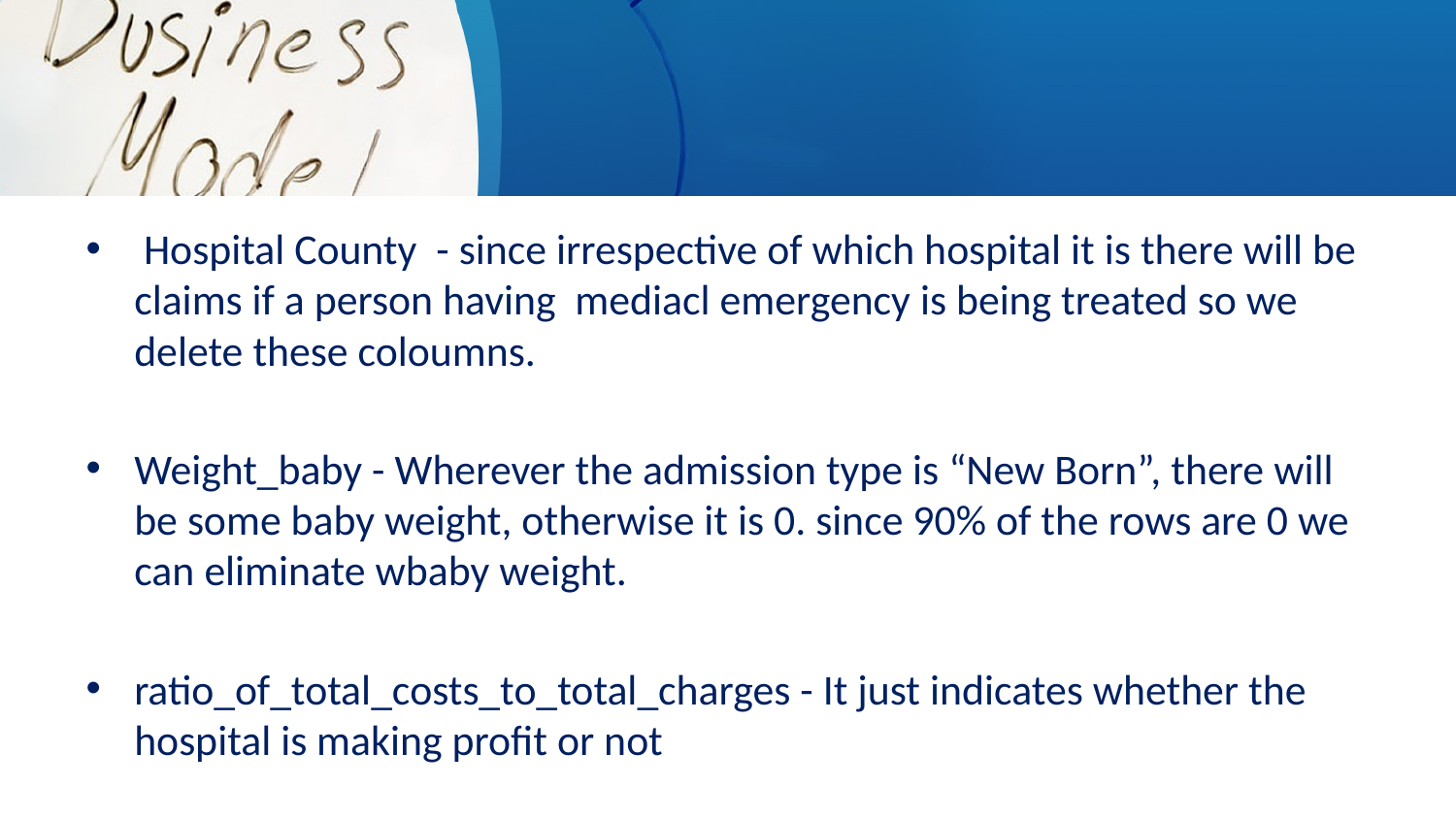

Hospital County  - since irrespective of which hospital it is there will be claims if a person having  mediacl emergency is being treated so we delete these coloumns.

Weight_baby - Wherever the admission type is “New Born”, there will be some baby weight, otherwise it is 0. since 90% of the rows are 0 we can eliminate wbaby weight.

ratio_of_total_costs_to_total_charges - It just indicates whether the hospital is making profit or not